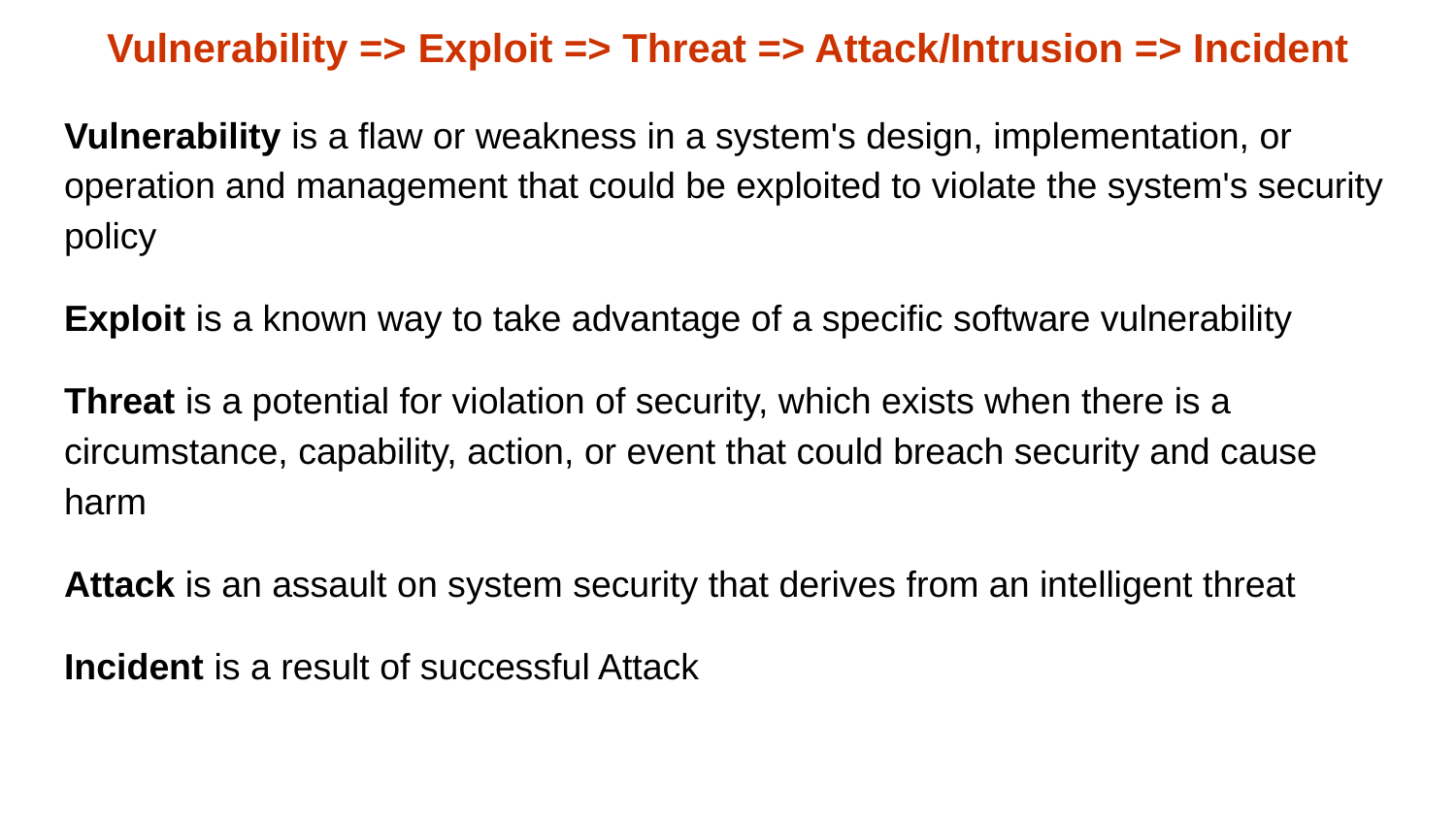

# Vulnerability => Exploit => Threat => Attack/Intrusion => Incident

Vulnerability is a flaw or weakness in a system's design, implementation, or operation and management that could be exploited to violate the system's security policy
Exploit is a known way to take advantage of a specific software vulnerability
Threat is a potential for violation of security, which exists when there is a circumstance, capability, action, or event that could breach security and cause harm
Attack is an assault on system security that derives from an intelligent threat
Incident is a result of successful Attack